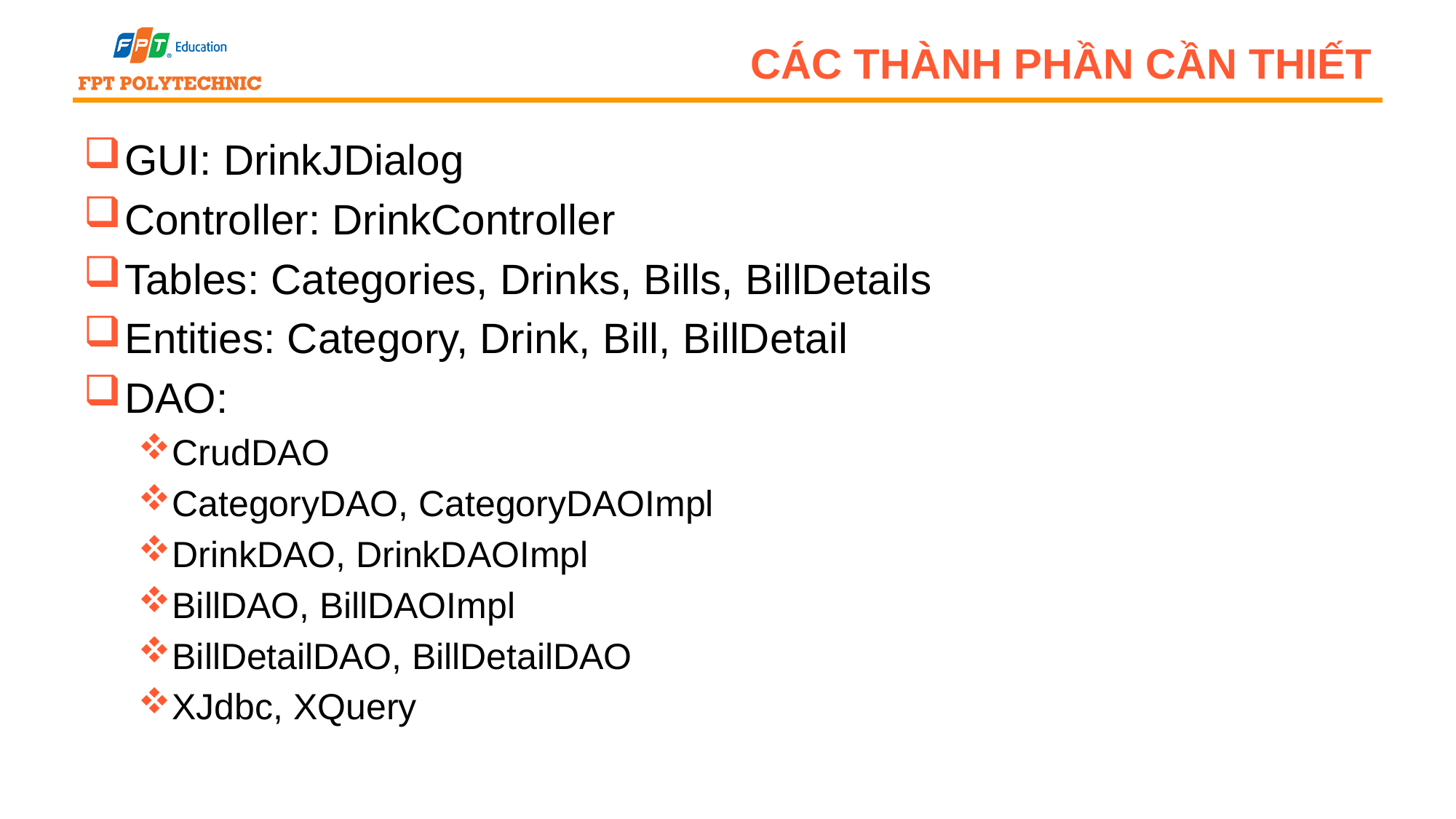

# Các thành phần cần thiết
GUI: DrinkJDialog
Controller: DrinkController
Tables: Categories, Drinks, Bills, BillDetails
Entities: Category, Drink, Bill, BillDetail
DAO:
CrudDAO
CategoryDAO, CategoryDAOImpl
DrinkDAO, DrinkDAOImpl
BillDAO, BillDAOImpl
BillDetailDAO, BillDetailDAO
XJdbc, XQuery